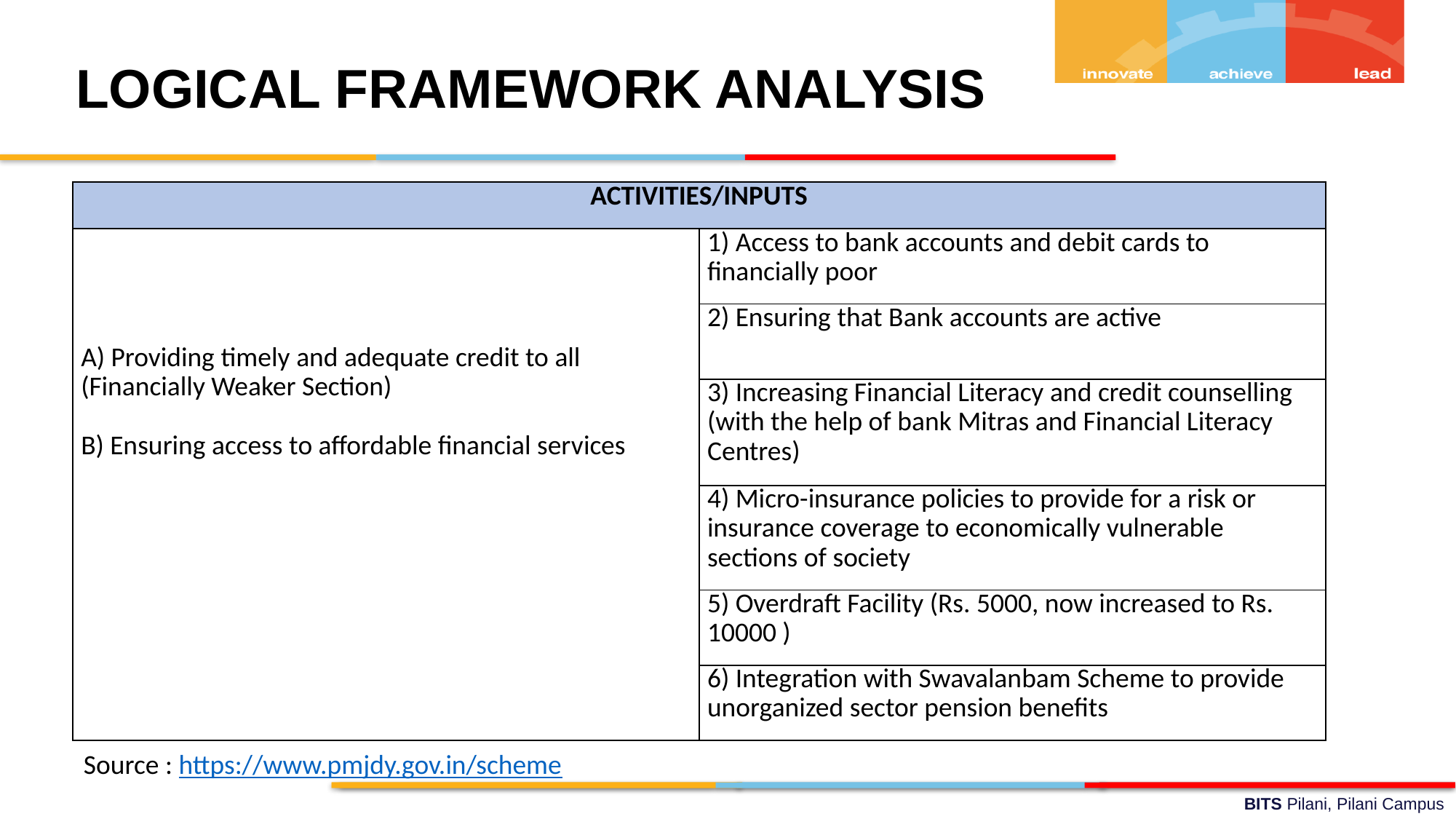

LOGICAL FRAMEWORK ANALYSIS
| ACTIVITIES/INPUTS |  |
| --- | --- |
| A) Providing timely and adequate credit to all (Financially Weaker Section) B) Ensuring access to affordable financial services | 1) Access to bank accounts and debit cards to financially poor |
|  | 2) Ensuring that Bank accounts are active |
|  | 3) Increasing Financial Literacy and credit counselling (with the help of bank Mitras and Financial Literacy Centres) |
|  | 4) Micro-insurance policies to provide for a risk or insurance coverage to economically vulnerable sections of society |
|  | 5) Overdraft Facility (Rs. 5000, now increased to Rs. 10000 ) |
|  | 6) Integration with Swavalanbam Scheme to provide unorganized sector pension benefits |
Source : https://www.pmjdy.gov.in/scheme